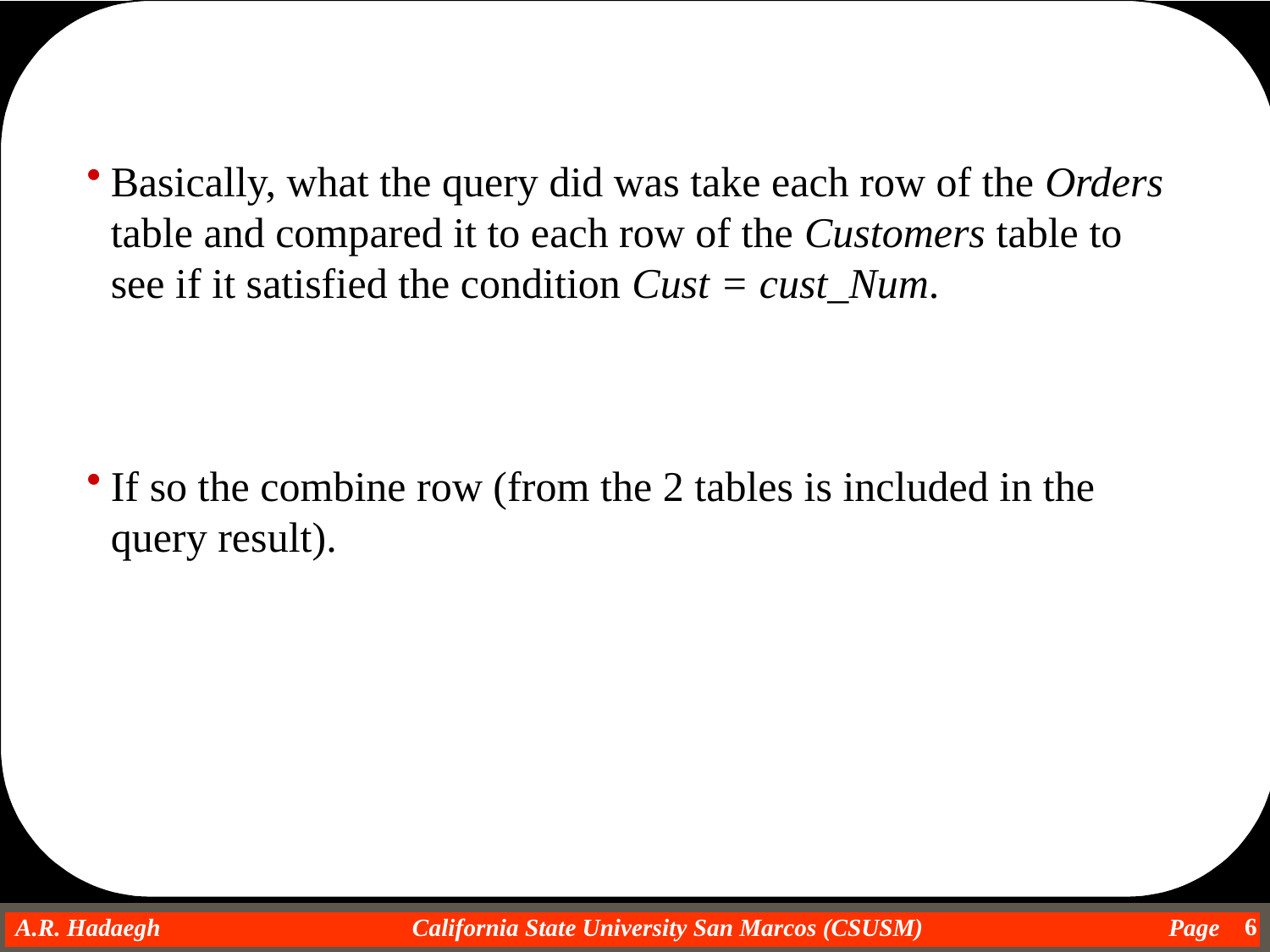

Basically, what the query did was take each row of the Orders table and compared it to each row of the Customers table to see if it satisfied the condition Cust = cust_Num.

If so the combine row (from the 2 tables is included in the query result).
6